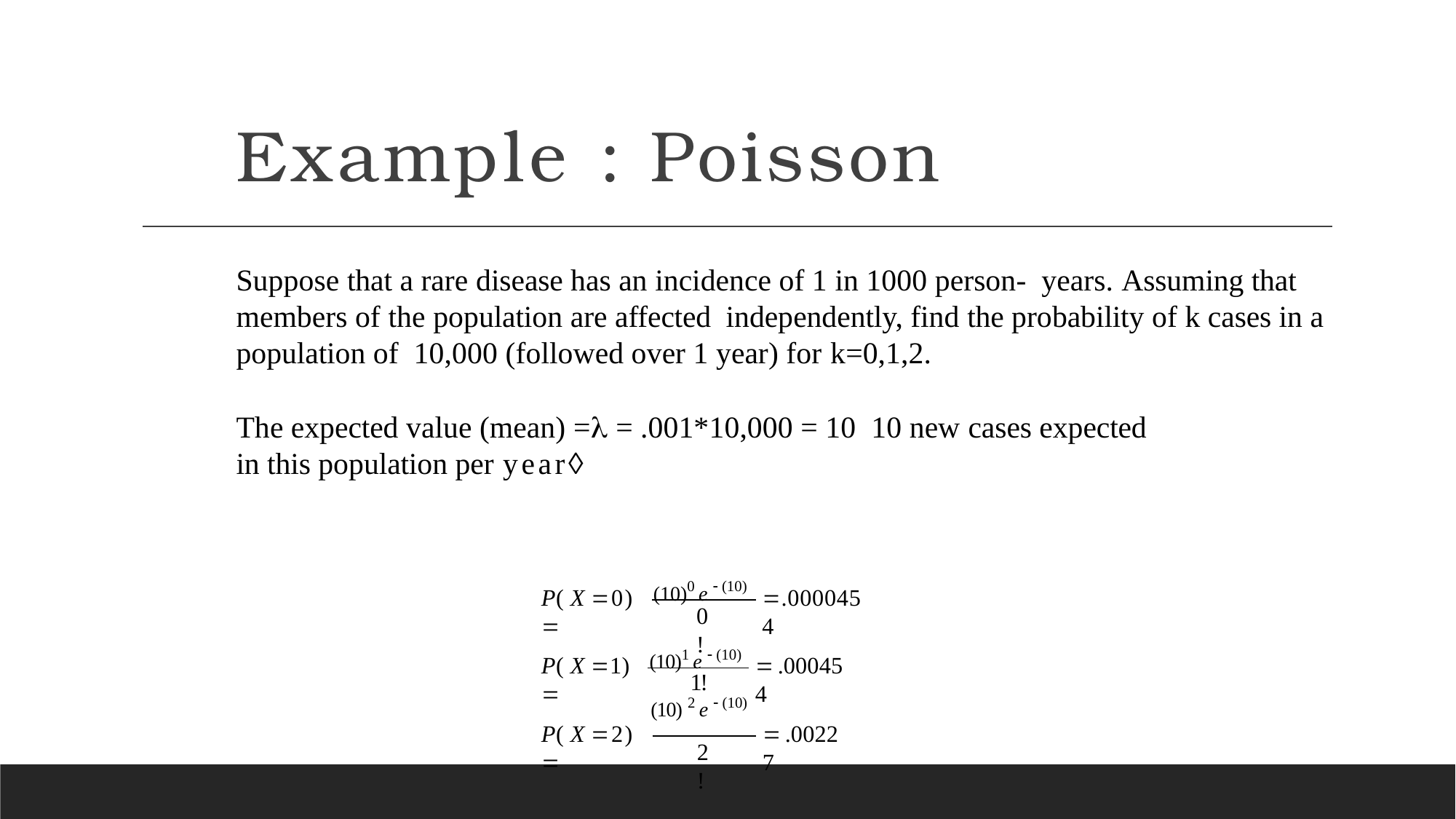

# Example : Poisson
Suppose that a rare disease has an incidence of 1 in 1000 person-  years. Assuming that members of the population are affected  independently, find the probability of k cases in a population of  10,000 (followed over 1 year) for k=0,1,2.

The expected value (mean) =λ = .001*10,000 = 10  10 new cases expected in this population per year◊
(10)0 e − (10)
P( X =0) =
=.0000454
0!

(10)1 e − (10)
P( X =1) =
=.000454
1!
(10) 2 e − (10)

P( X =2) =
=.00227
2!